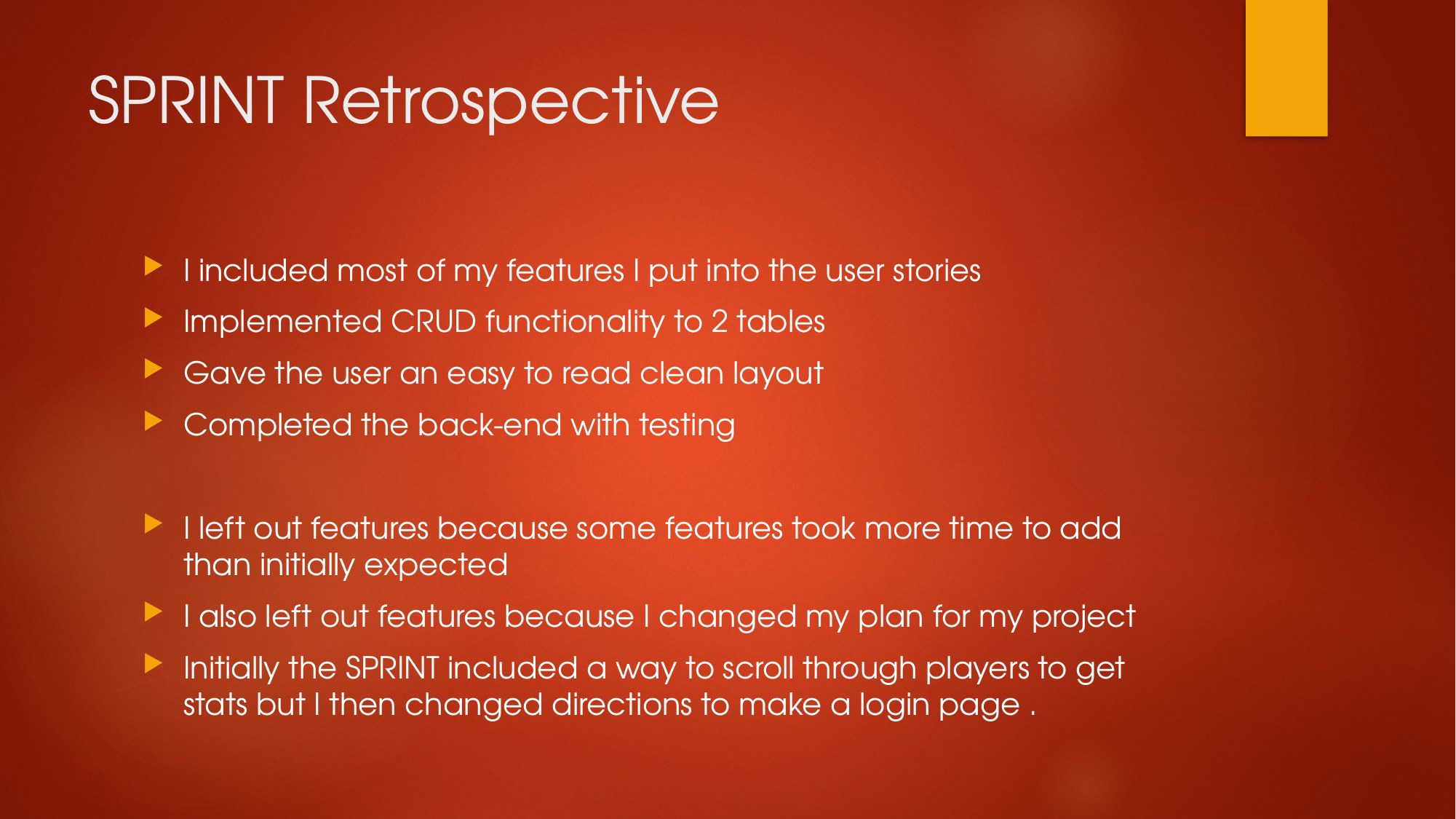

# SPRINT Retrospective
I included most of my features I put into the user stories
Implemented CRUD functionality to 2 tables
Gave the user an easy to read clean layout
Completed the back-end with testing

I left out features because some features took more time to add than initially expected
I also left out features because I changed my plan for my project
Initially the SPRINT included a way to scroll through players to get stats but I then changed directions to make a login page .